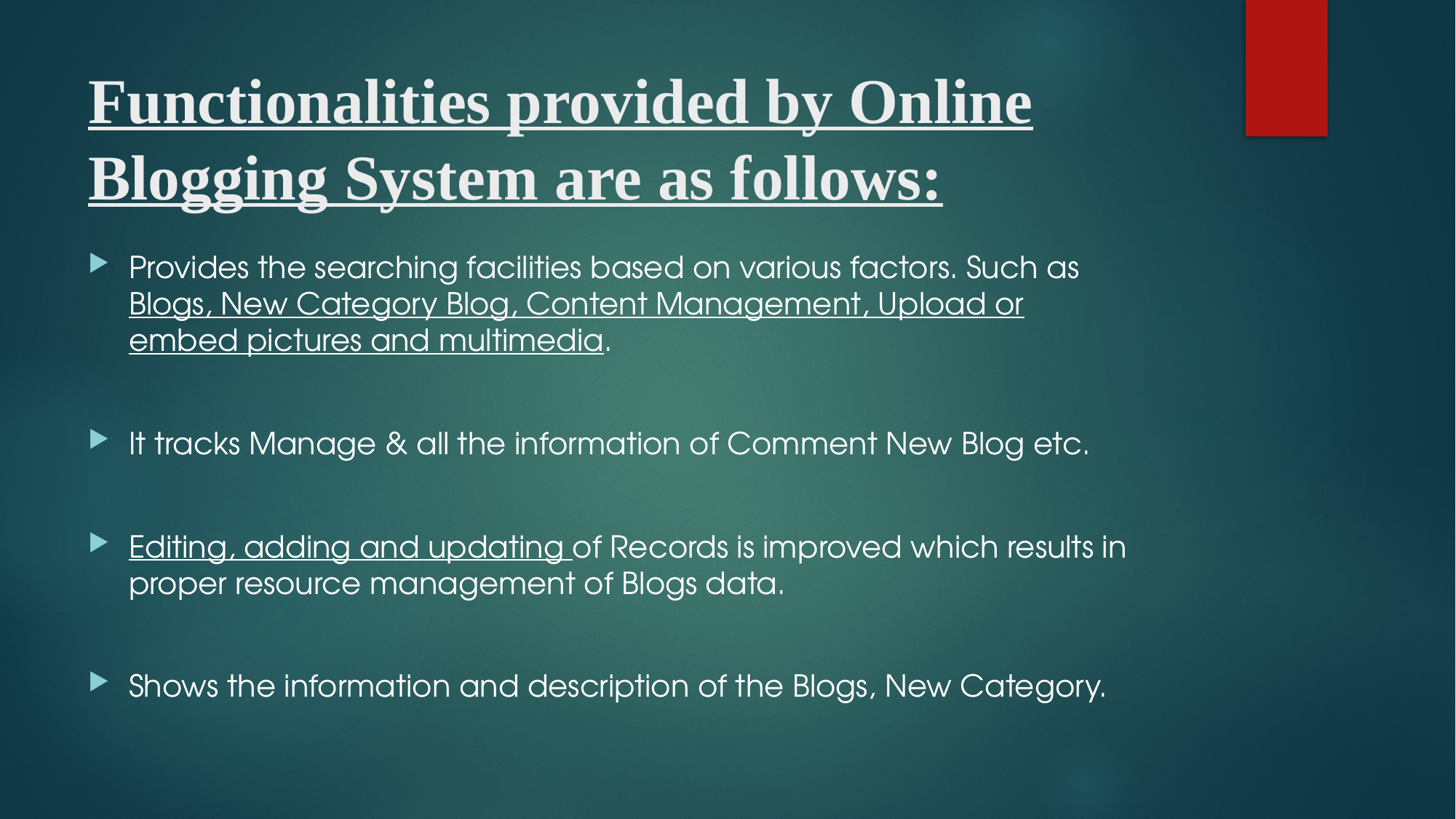

# Functionalities provided by Online Blogging System are as follows:
Provides the searching facilities based on various factors. Such as Blogs, New Category Blog, Content Management, Upload or embed pictures and multimedia.

It tracks Manage & all the information of Comment New Blog etc.

Editing, adding and updating of Records is improved which results in proper resource management of Blogs data.

Shows the information and description of the Blogs, New Category.